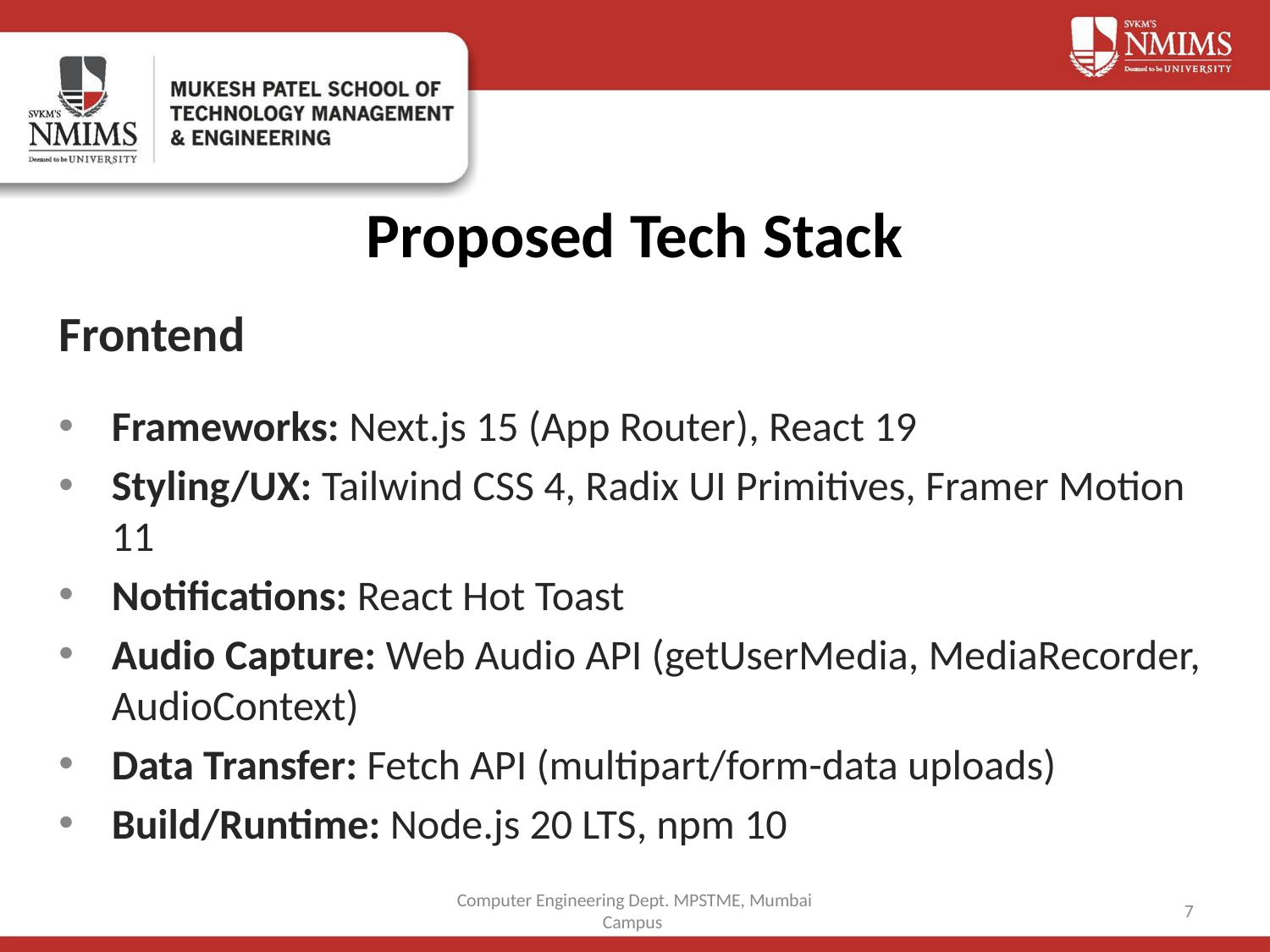

# Proposed Tech Stack
Frontend

Frameworks: Next.js 15 (App Router), React 19
Styling/UX: Tailwind CSS 4, Radix UI Primitives, Framer Motion 11
Notifications: React Hot Toast
Audio Capture: Web Audio API (getUserMedia, MediaRecorder, AudioContext)
Data Transfer: Fetch API (multipart/form-data uploads)
Build/Runtime: Node.js 20 LTS, npm 10
Computer Engineering Dept. MPSTME, Mumbai Campus
7